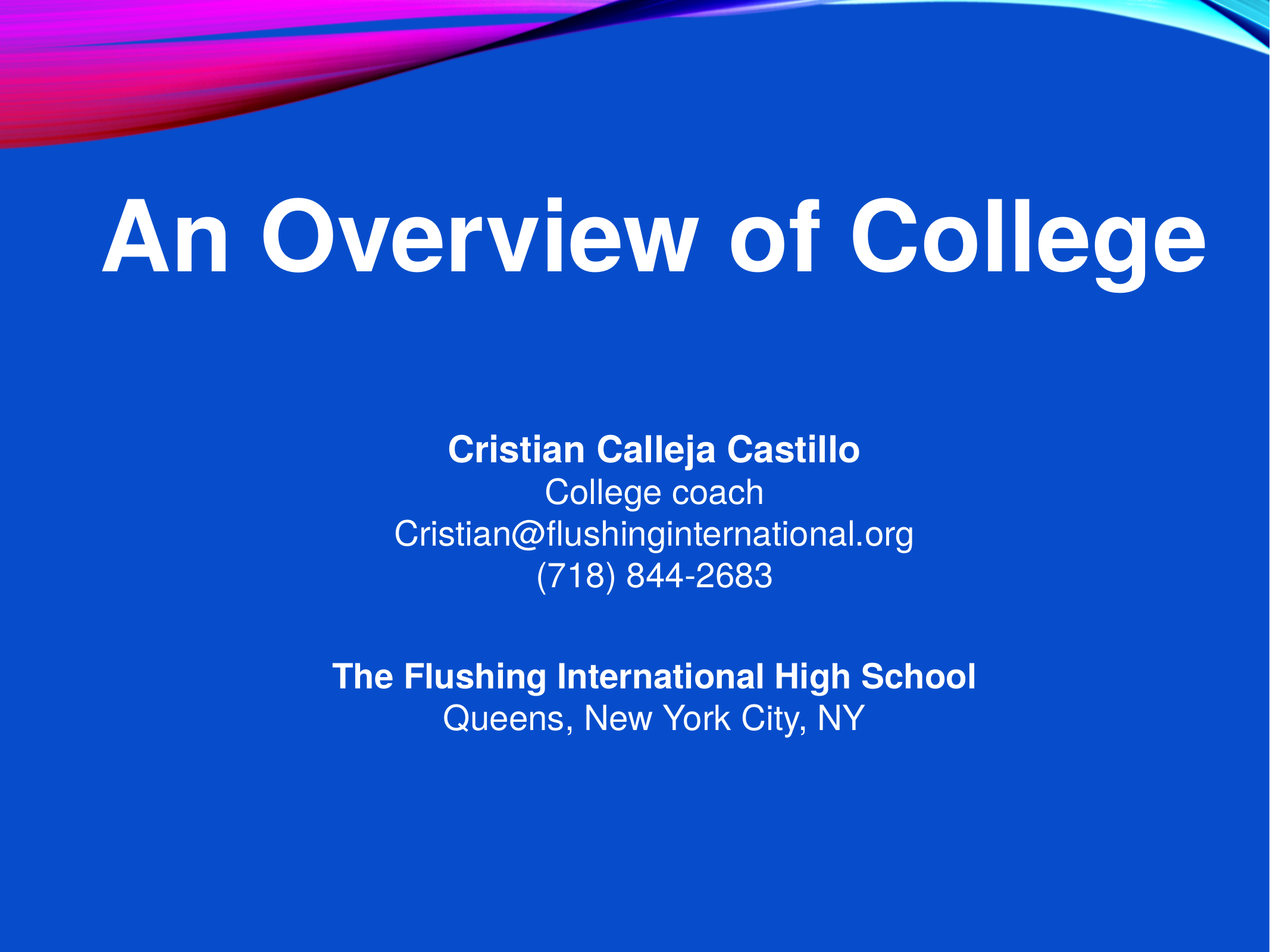

An Overview of College

Cristian Calleja Castillo
College coach
Cristian@flushinginternational.org
(718) 844-2683

The Flushing International High School
Queens, New York City, NY